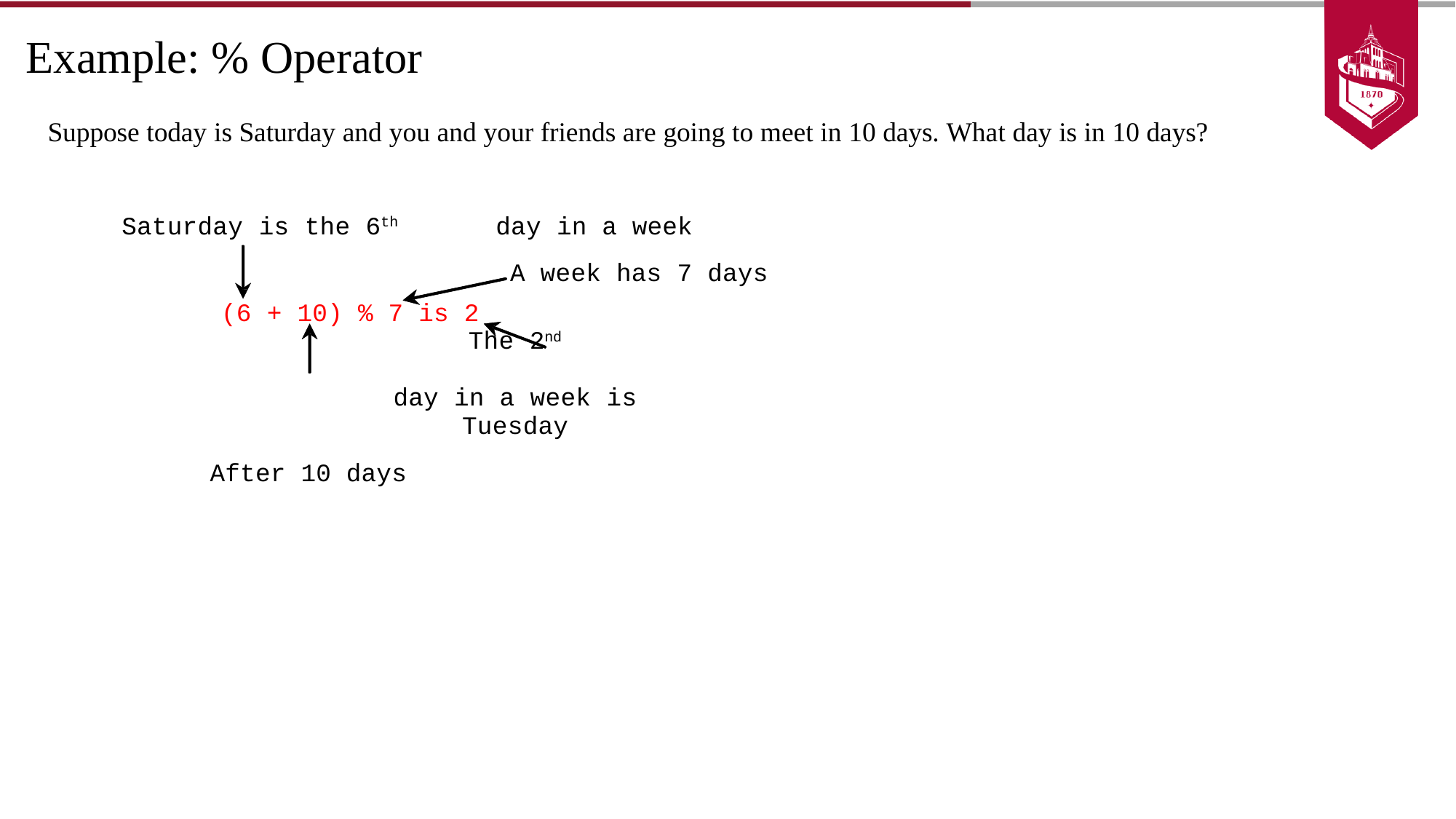

# Example: % Operator
Suppose today is Saturday and you and your friends are going to meet in 10 days. What day is in 10 days?

Saturday is the 6th	day in a week
A week has 7 days
(6 + 10) % 7 is 2
The 2nd	day in a week is Tuesday
After 10 days